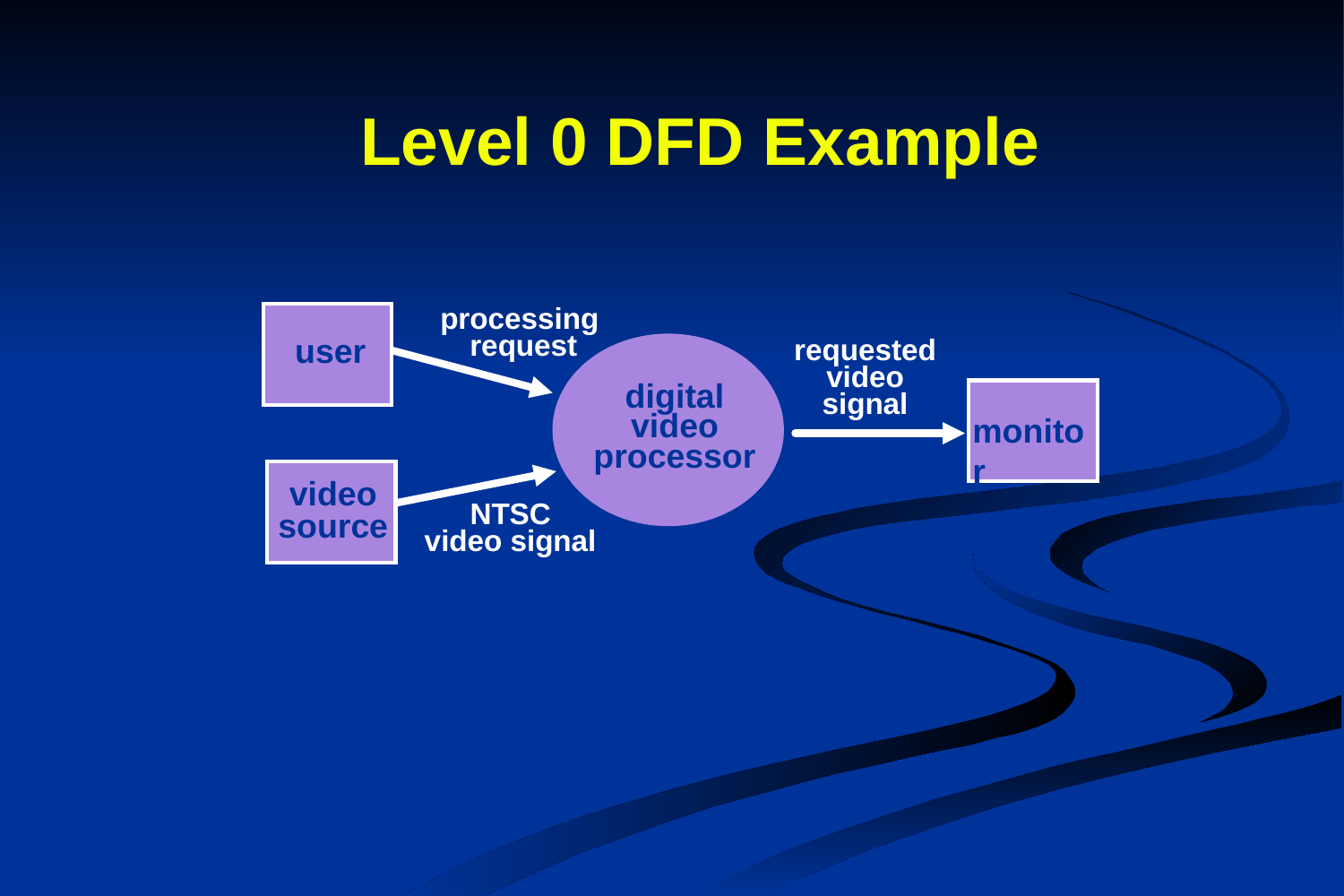

# Level 0 DFD Example
processing
request

user
requested
video
signal

digital
video
processor

monitor

video
source
NTSC
video signal